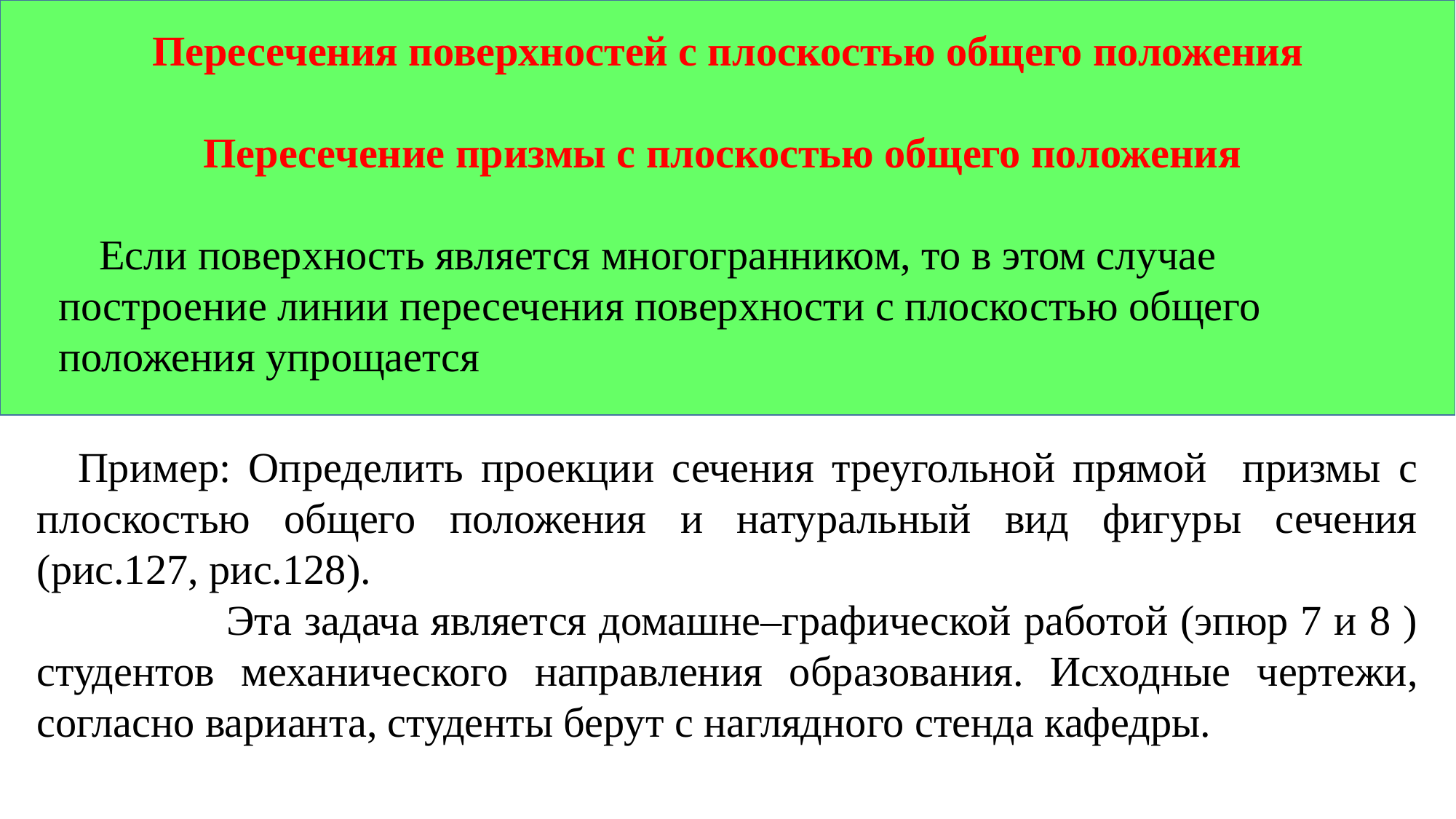

Пересечения поверхностей с плоскостью общего положения

Пересечение призмы с плоскостью общего положения

Если поверхность является многогранником, то в этом случае построение линии пересечения поверхности с плоскостью общего положения упрощается

Пример: Определить проекции сечения треугольной прямой  призмы с плоскостью общего положения и натуральный вид фигуры сечения (рис.127, рис.128).
            Эта задача является домашне–графической работой (эпюр 7 и 8 ) студентов механического направления образования. Исходные чертежи, согласно варианта, студенты берут с наглядного стенда кафедры.